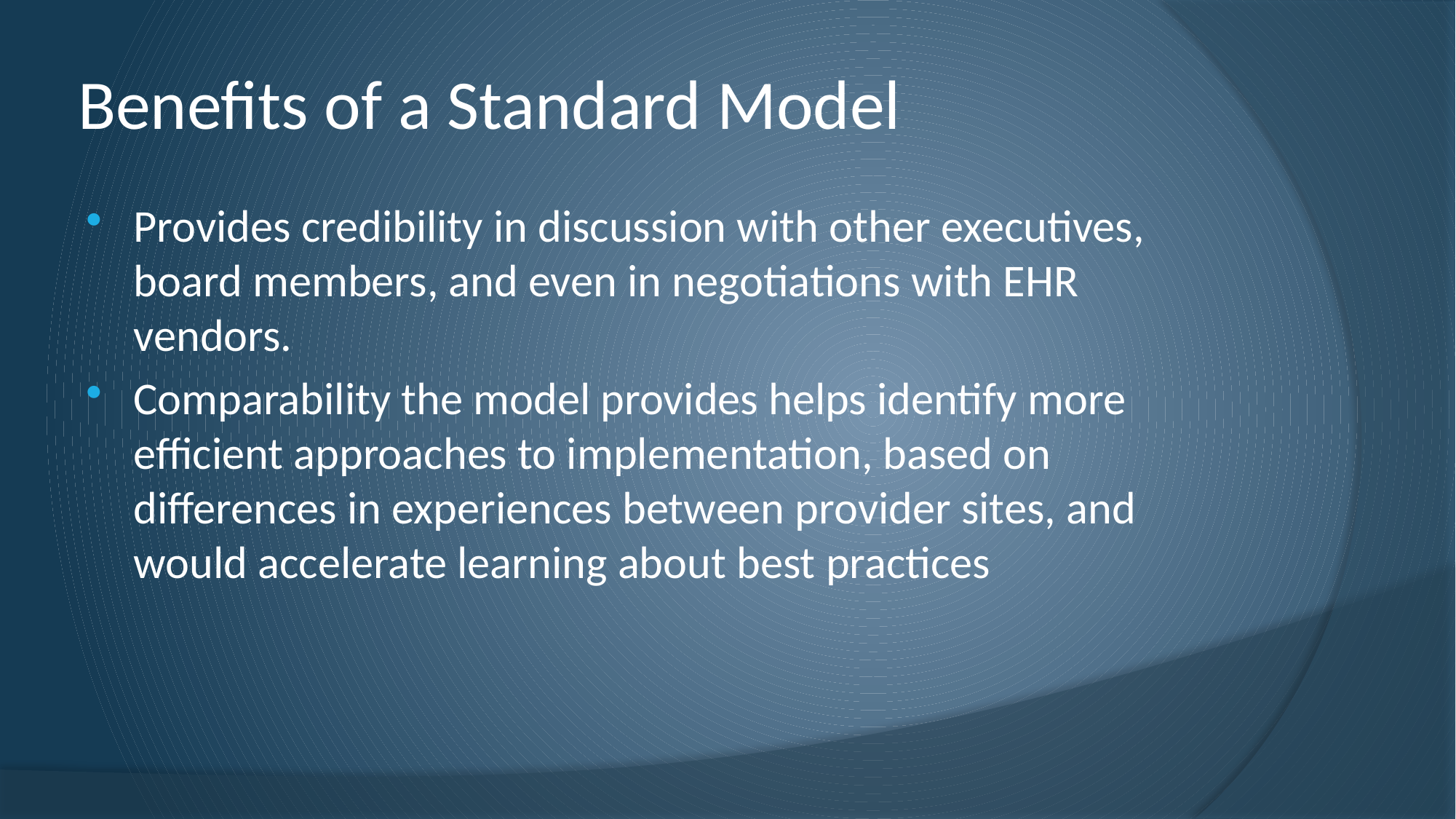

# Benefits of a Standard Model
Provides credibility in discussion with other executives, board members, and even in negotiations with EHR vendors.
Comparability the model provides helps identify more efficient approaches to implementation, based on differences in experiences between provider sites, and would accelerate learning about best practices